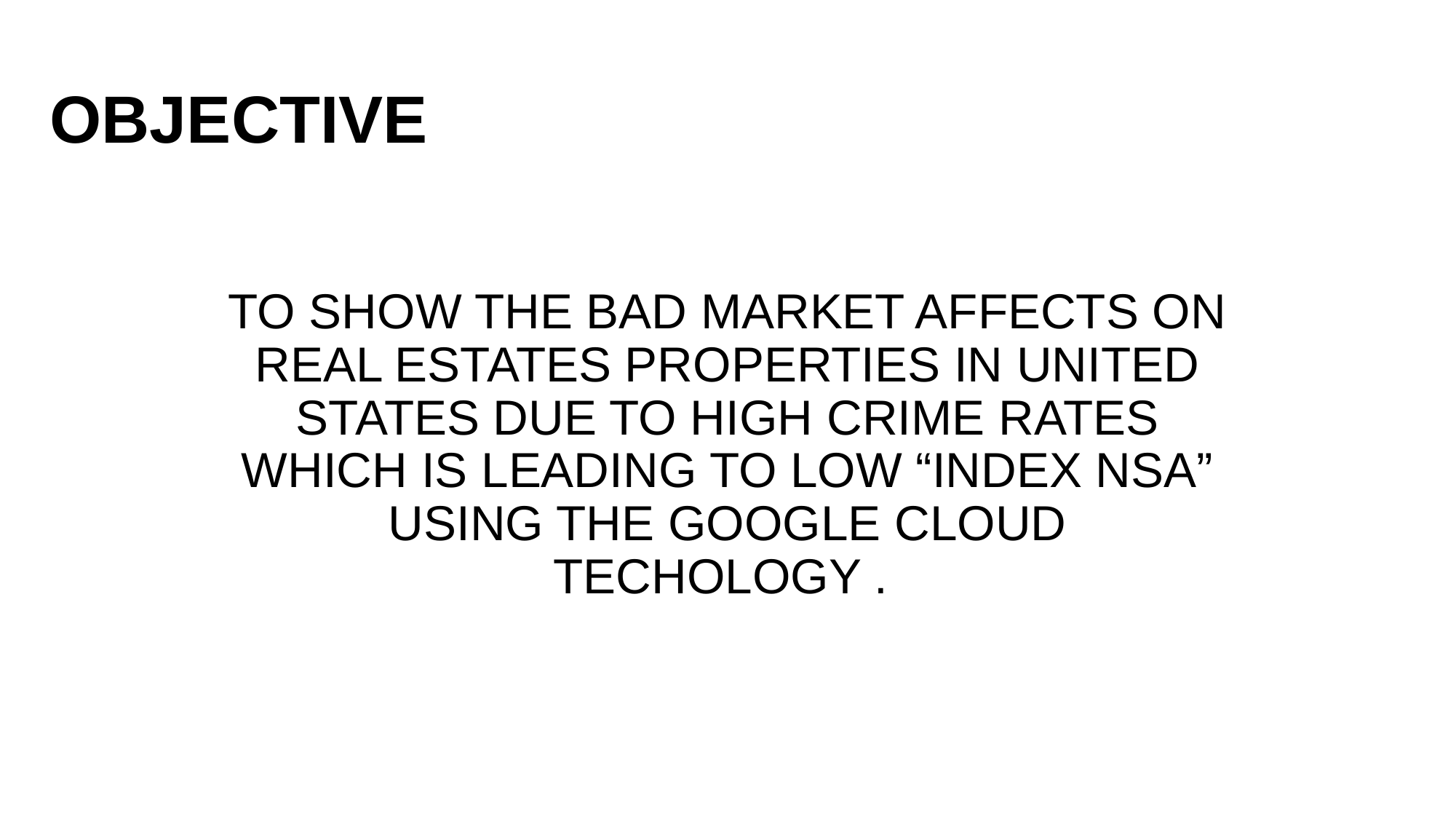

# OBJECTIVE
TO SHOW THE BAD MARKET AFFECTS ON REAL ESTATES PROPERTIES IN UNITED STATES DUE TO HIGH CRIME RATES WHICH IS LEADING TO LOW “INDEX NSA” USING THE GOOGLE CLOUD TECHOLOGY .